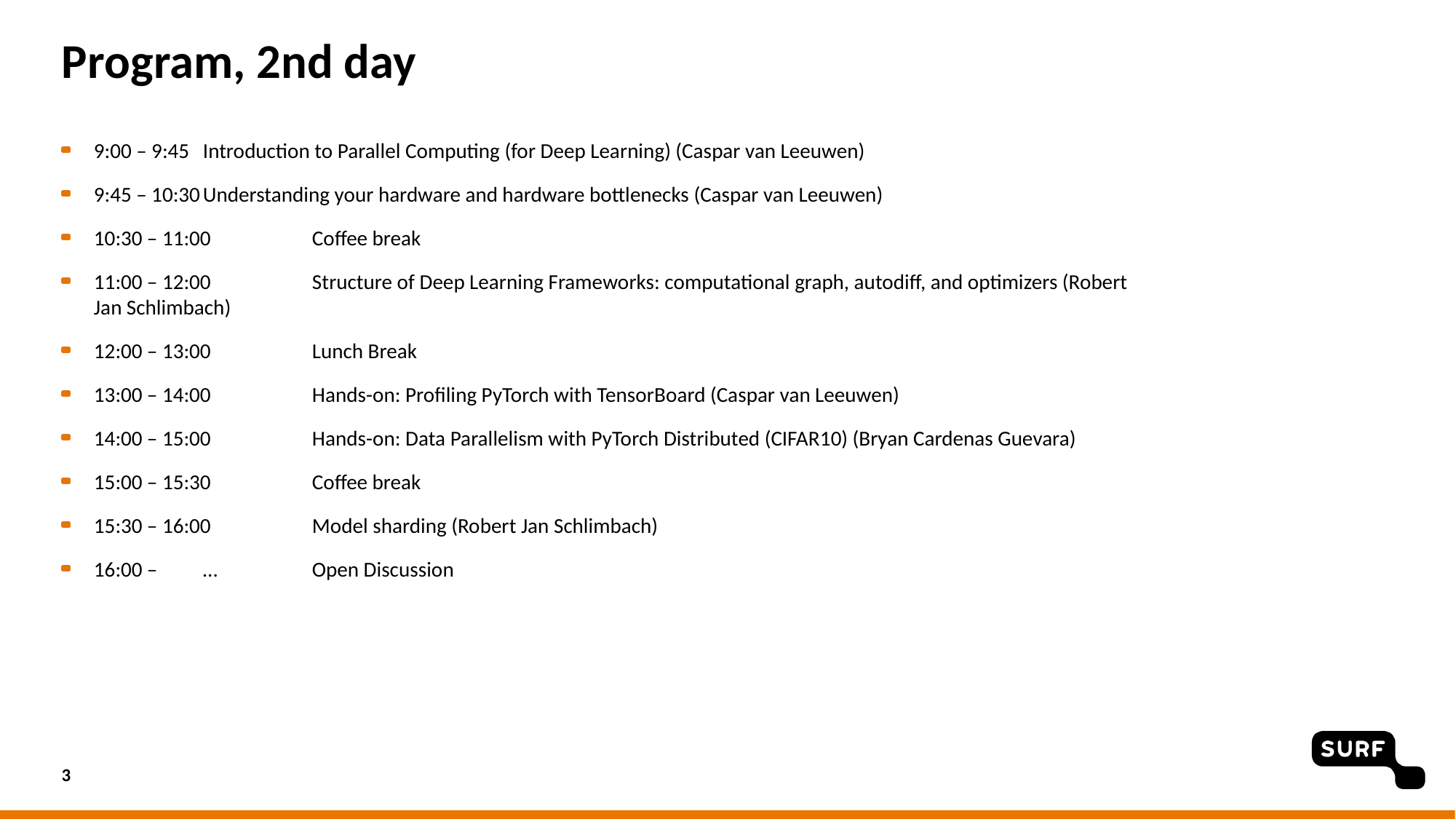

# Program, 2nd day
9:00 – 9:45	Introduction to Parallel Computing (for Deep Learning) (Caspar van Leeuwen)
9:45 – 10:30	Understanding your hardware and hardware bottlenecks (Caspar van Leeuwen)
10:30 – 11:00	Coffee break
11:00 – 12:00	Structure of Deep Learning Frameworks: computational graph, autodiff, and optimizers (Robert Jan Schlimbach)
12:00 – 13:00	Lunch Break
13:00 – 14:00	Hands-on: Profiling PyTorch with TensorBoard (Caspar van Leeuwen)
14:00 – 15:00	Hands-on: Data Parallelism with PyTorch Distributed (CIFAR10) (Bryan Cardenas Guevara)
15:00 – 15:30	Coffee break
15:30 – 16:00	Model sharding (Robert Jan Schlimbach)
16:00 –	…	Open Discussion
3